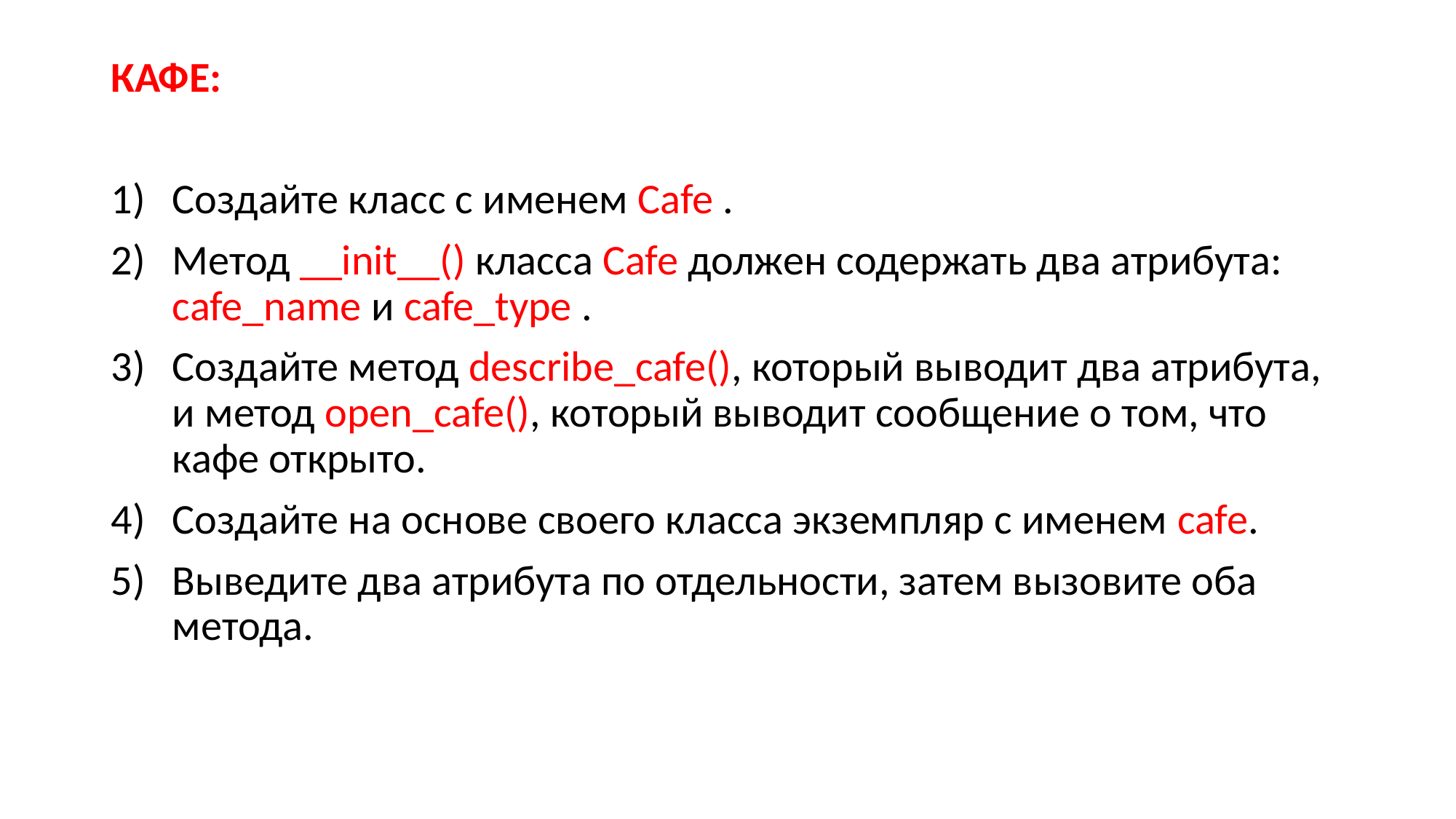

КАФЕ:

Создайте класс с именем Cafe .
Метод __init__() класса Cafe должен содержать два атрибута: cafe_name и cafe_type .
Создайте метод describe_cafe(), который выводит два атрибута, и метод open_cafe(), который выводит сообщение о том, что кафе открыто.
Создайте на основе своего класса экземпляр с именем cafe.
Выведите два атрибута по отдельности, затем вызовите оба метода.